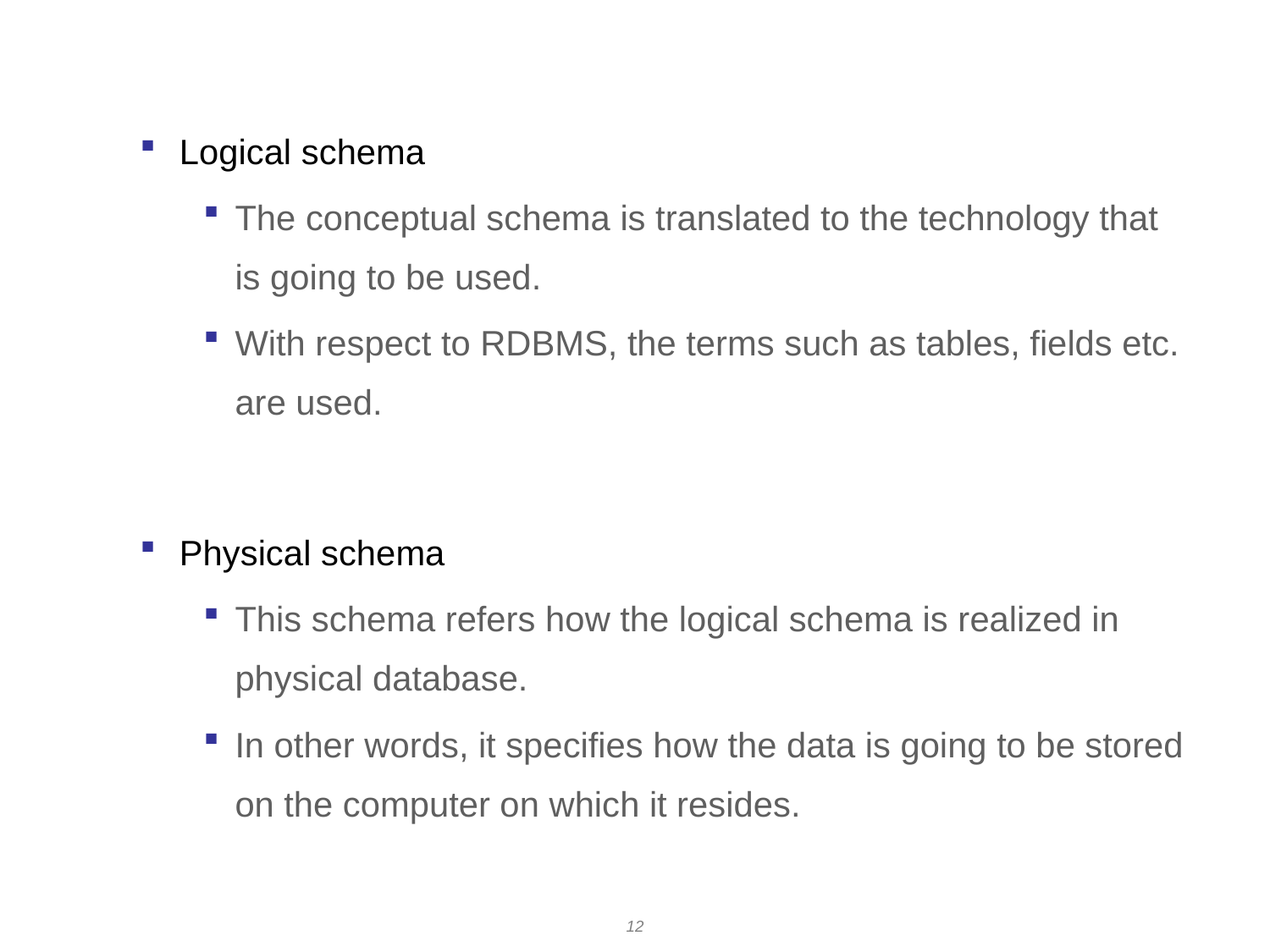

Logical schema
The conceptual schema is translated to the technology that is going to be used.
With respect to RDBMS, the terms such as tables, fields etc. are used.

Physical schema
This schema refers how the logical schema is realized in physical database.
In other words, it specifies how the data is going to be stored on the computer on which it resides.

12